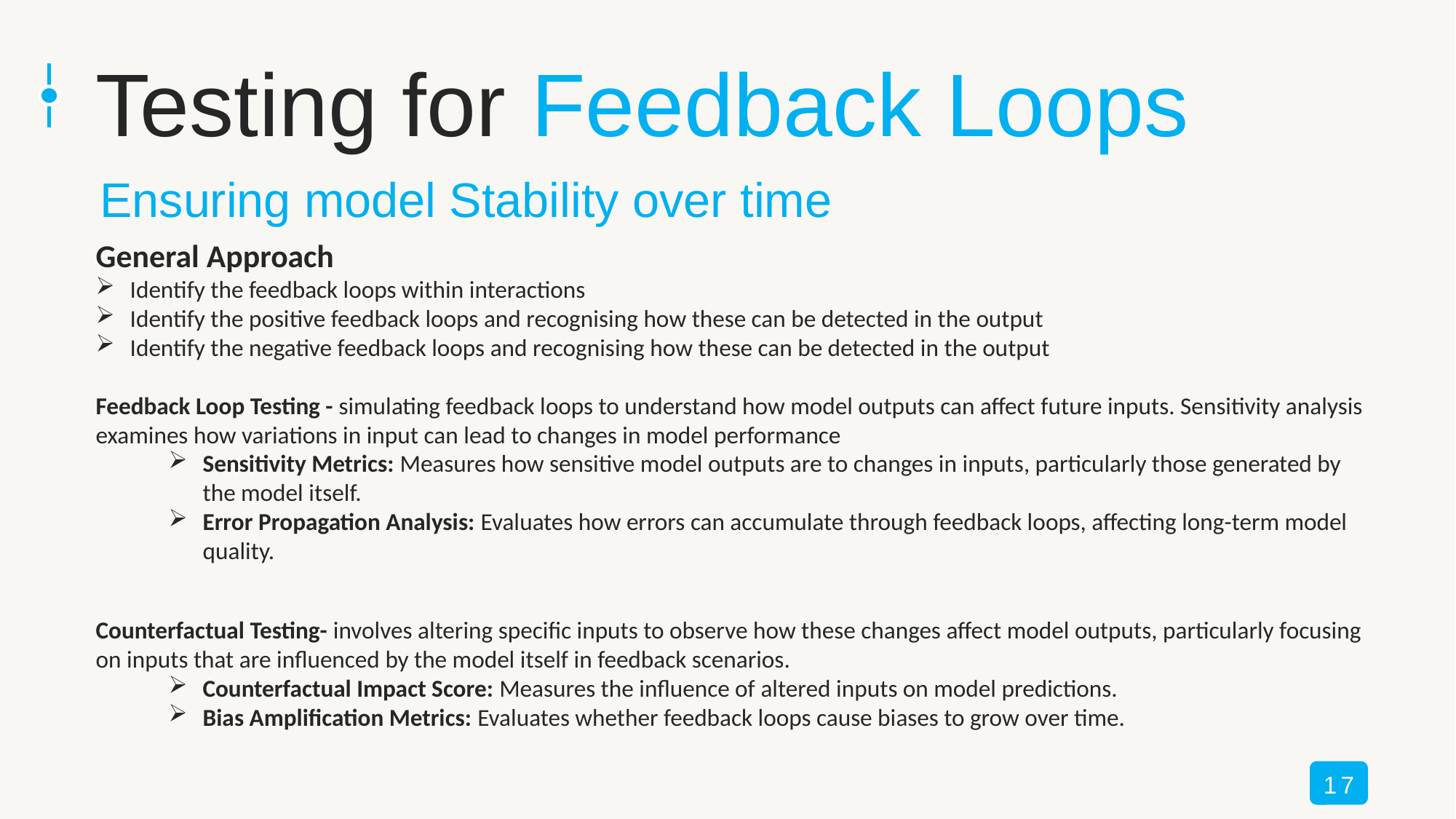

# Testing for Feedback Loops
Ensuring model Stability over time
General Approach
Identify the feedback loops within interactions
Identify the positive feedback loops and recognising how these can be detected in the output
Identify the negative feedback loops and recognising how these can be detected in the output

Feedback Loop Testing - simulating feedback loops to understand how model outputs can affect future inputs. Sensitivity analysis examines how variations in input can lead to changes in model performance
Sensitivity Metrics: Measures how sensitive model outputs are to changes in inputs, particularly those generated by the model itself.
Error Propagation Analysis: Evaluates how errors can accumulate through feedback loops, affecting long-term model quality.

Counterfactual Testing- involves altering specific inputs to observe how these changes affect model outputs, particularly focusing on inputs that are influenced by the model itself in feedback scenarios.
Counterfactual Impact Score: Measures the influence of altered inputs on model predictions.
Bias Amplification Metrics: Evaluates whether feedback loops cause biases to grow over time.

17